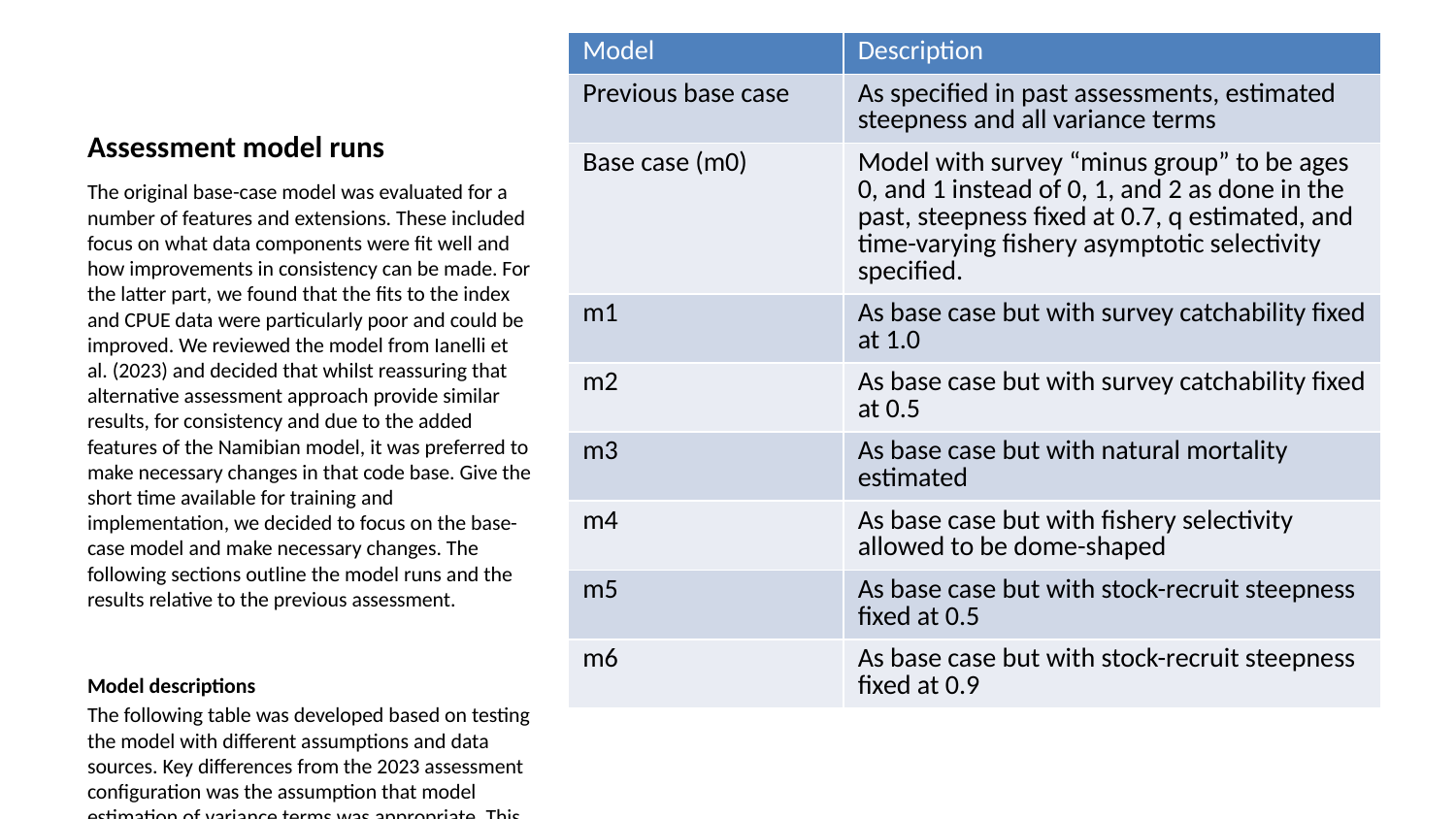

| Model | Description |
| --- | --- |
| Previous base case | As specified in past assessments, estimated steepness and all variance terms |
| Base case (m0) | Model with survey “minus group” to be ages 0, and 1 instead of 0, 1, and 2 as done in the past, steepness fixed at 0.7, q estimated, and time-varying fishery asymptotic selectivity specified. |
| m1 | As base case but with survey catchability fixed at 1.0 |
| m2 | As base case but with survey catchability fixed at 0.5 |
| m3 | As base case but with natural mortality estimated |
| m4 | As base case but with fishery selectivity allowed to be dome-shaped |
| m5 | As base case but with stock-recruit steepness fixed at 0.5 |
| m6 | As base case but with stock-recruit steepness fixed at 0.9 |
# Assessment model runs
The original base-case model was evaluated for a number of features and extensions. These included focus on what data components were fit well and how improvements in consistency can be made. For the latter part, we found that the fits to the index and CPUE data were particularly poor and could be improved. We reviewed the model from Ianelli et al. (2023) and decided that whilst reassuring that alternative assessment approach provide similar results, for consistency and due to the added features of the Namibian model, it was preferred to make necessary changes in that code base. Give the short time available for training and implementation, we decided to focus on the base-case model and make necessary changes. The following sections outline the model runs and the results relative to the previous assessment.
Model descriptions
The following table was developed based on testing the model with different assumptions and data sources. Key differences from the 2023 assessment configuration was the assumption that model estimation of variance terms was appropriate. This feature resulted in unacceptable residual patterns and essentially a complete down weighting of the index data. We used the assumed variance terms (CVs) for the indices in all of the following model configurations: